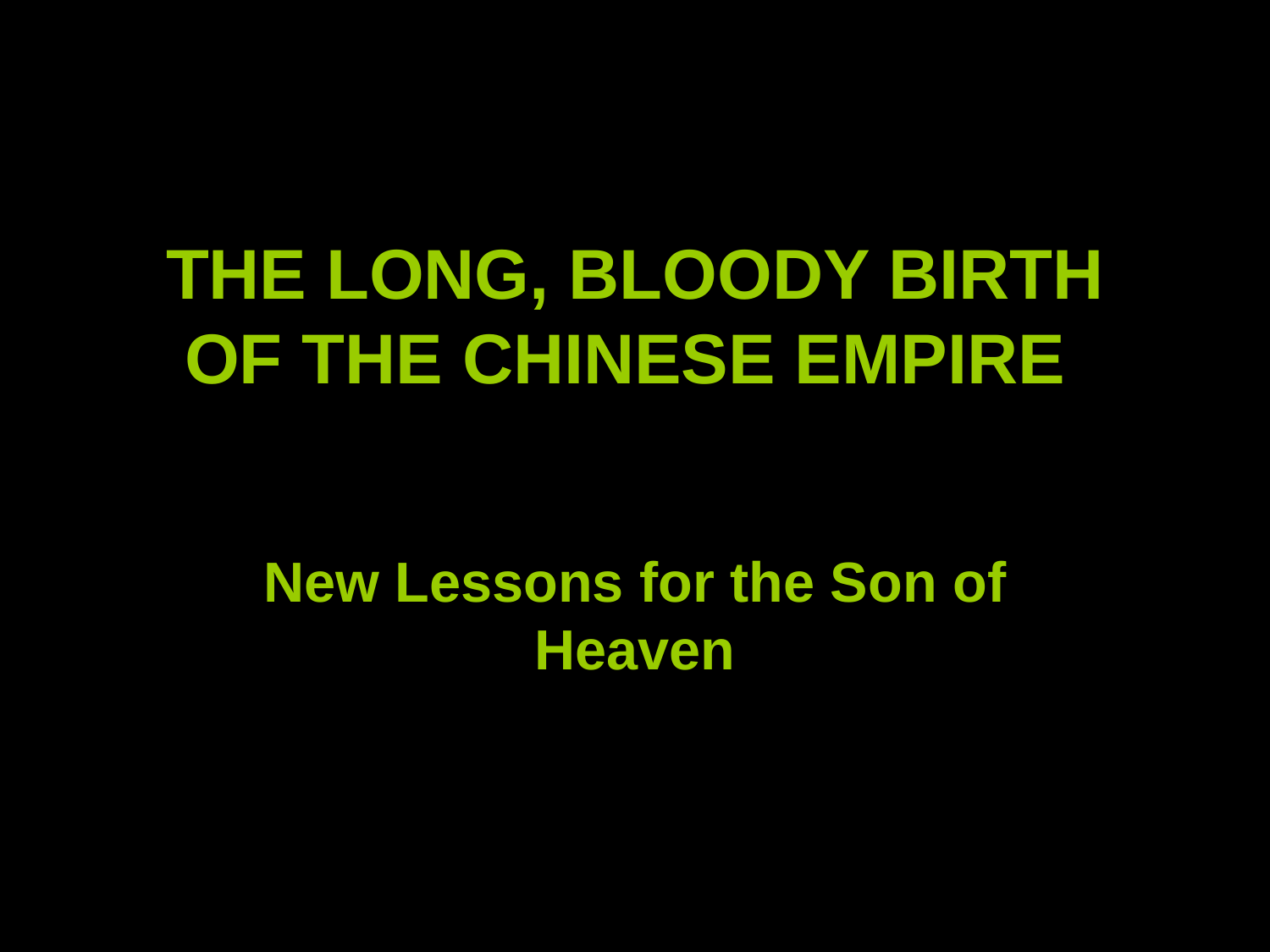

# THE LONG, BLOODY BIRTH OF THE CHINESE EMPIRE
New Lessons for the Son of Heaven